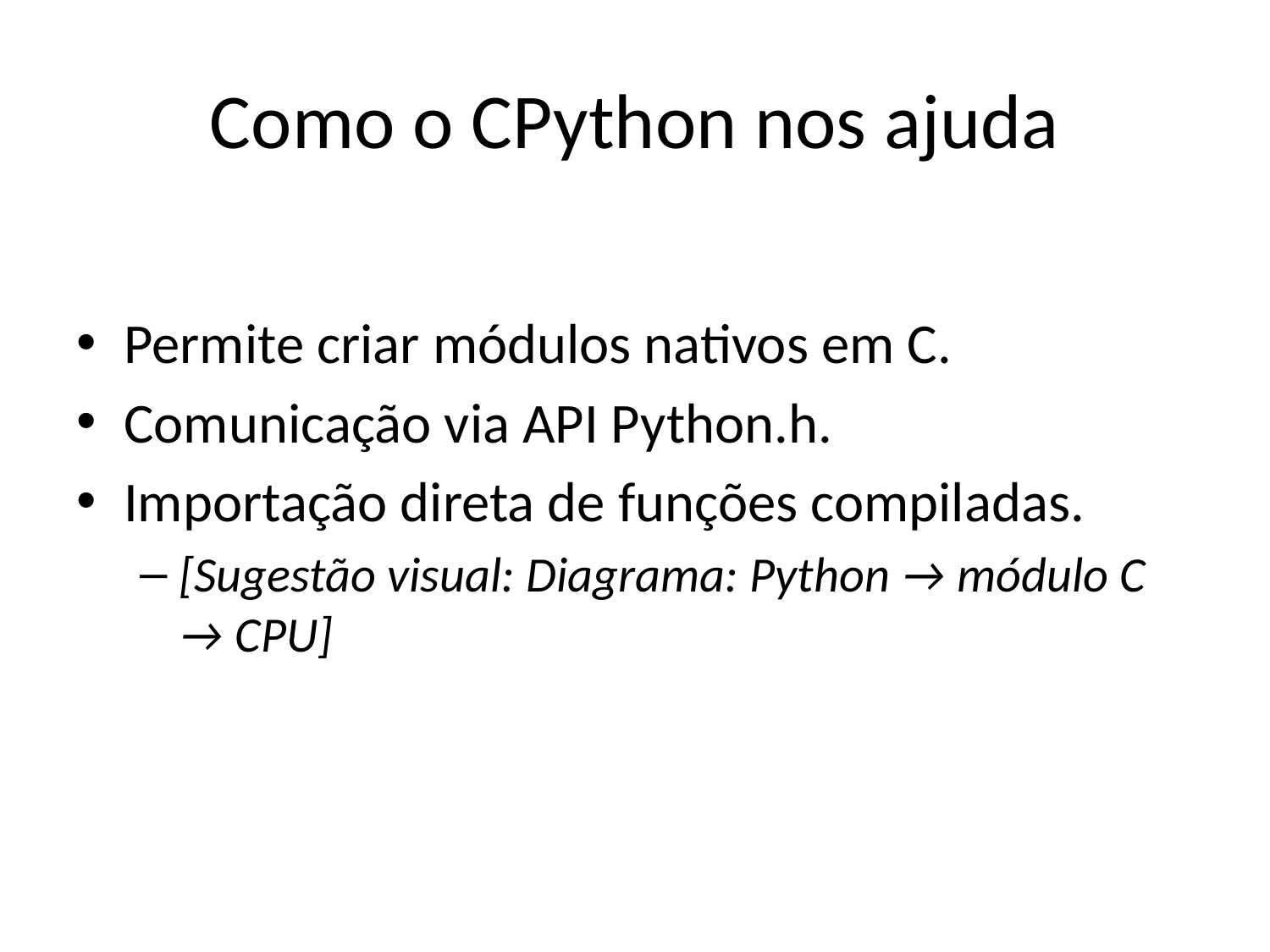

# Como o CPython nos ajuda

Permite criar módulos nativos em C.
Comunicação via API Python.h.
Importação direta de funções compiladas.
[Sugestão visual: Diagrama: Python → módulo C → CPU]